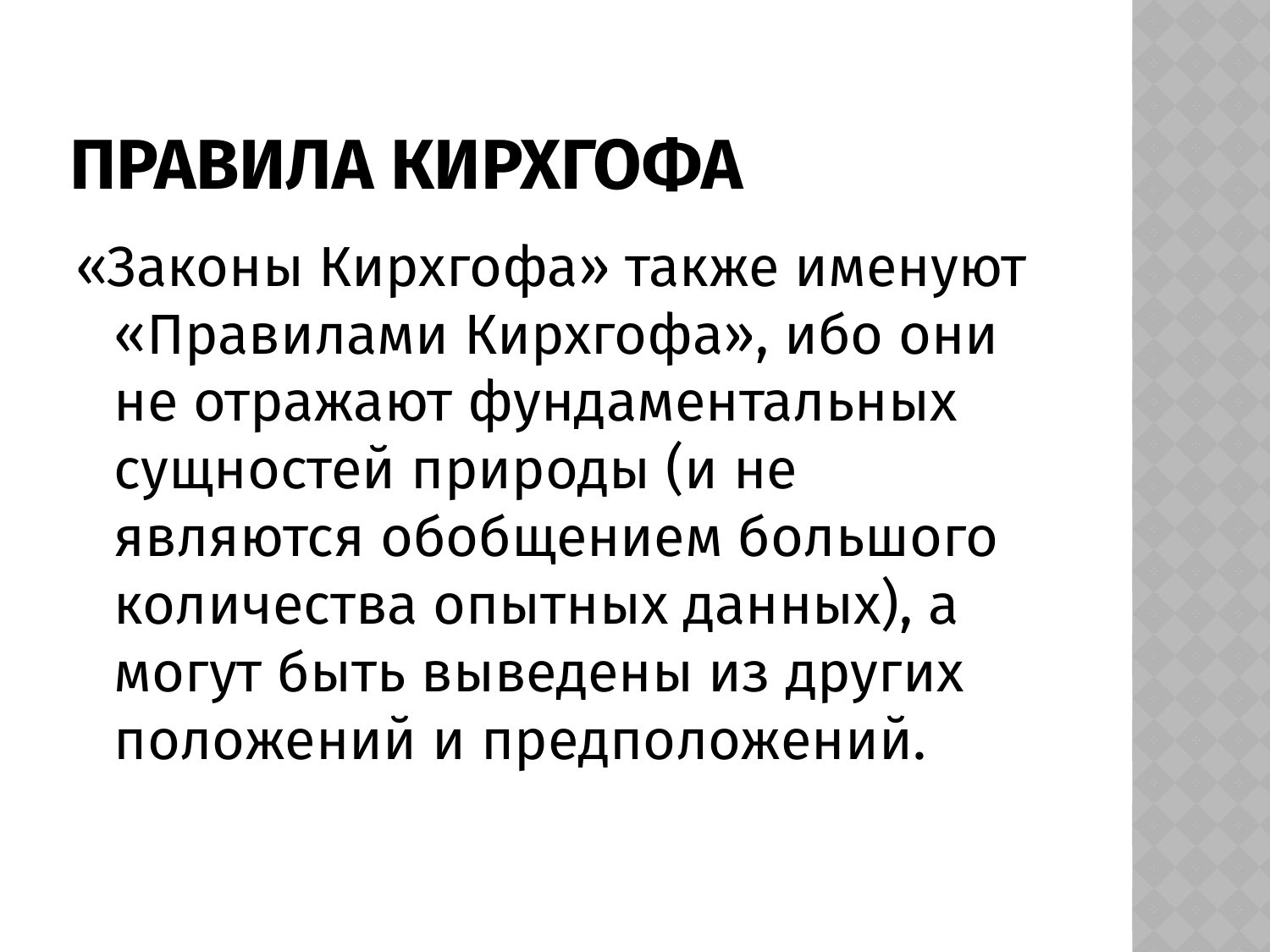

# правила кирхгофа
«Законы Кирхгофа» также именуют «Правилами Кирхгофа», ибо они не отражают фундаментальных сущностей природы (и не являются обобщением большого количества опытных данных), а могут быть выведены из других положений и предположений.